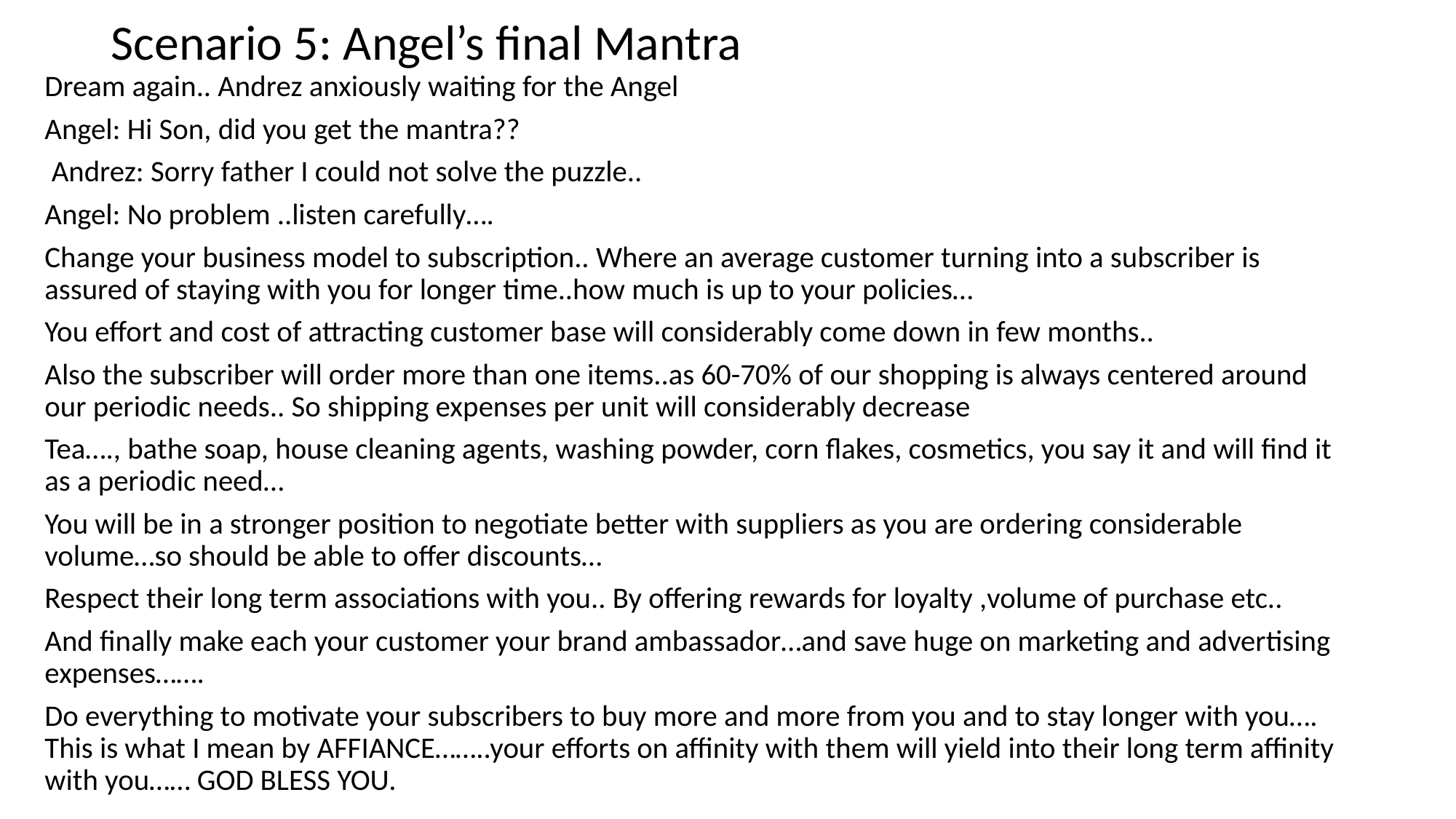

# Scenario 5: Angel’s final Mantra
Dream again.. Andrez anxiously waiting for the Angel
Angel: Hi Son, did you get the mantra??
 Andrez: Sorry father I could not solve the puzzle..
Angel: No problem ..listen carefully….
Change your business model to subscription.. Where an average customer turning into a subscriber is assured of staying with you for longer time..how much is up to your policies…
You effort and cost of attracting customer base will considerably come down in few months..
Also the subscriber will order more than one items..as 60-70% of our shopping is always centered around our periodic needs.. So shipping expenses per unit will considerably decrease
Tea…., bathe soap, house cleaning agents, washing powder, corn flakes, cosmetics, you say it and will find it as a periodic need…
You will be in a stronger position to negotiate better with suppliers as you are ordering considerable volume…so should be able to offer discounts…
Respect their long term associations with you.. By offering rewards for loyalty ,volume of purchase etc..
And finally make each your customer your brand ambassador…and save huge on marketing and advertising expenses…….
Do everything to motivate your subscribers to buy more and more from you and to stay longer with you…. This is what I mean by AFFIANCE……..your efforts on affinity with them will yield into their long term affinity with you…… GOD BLESS YOU.